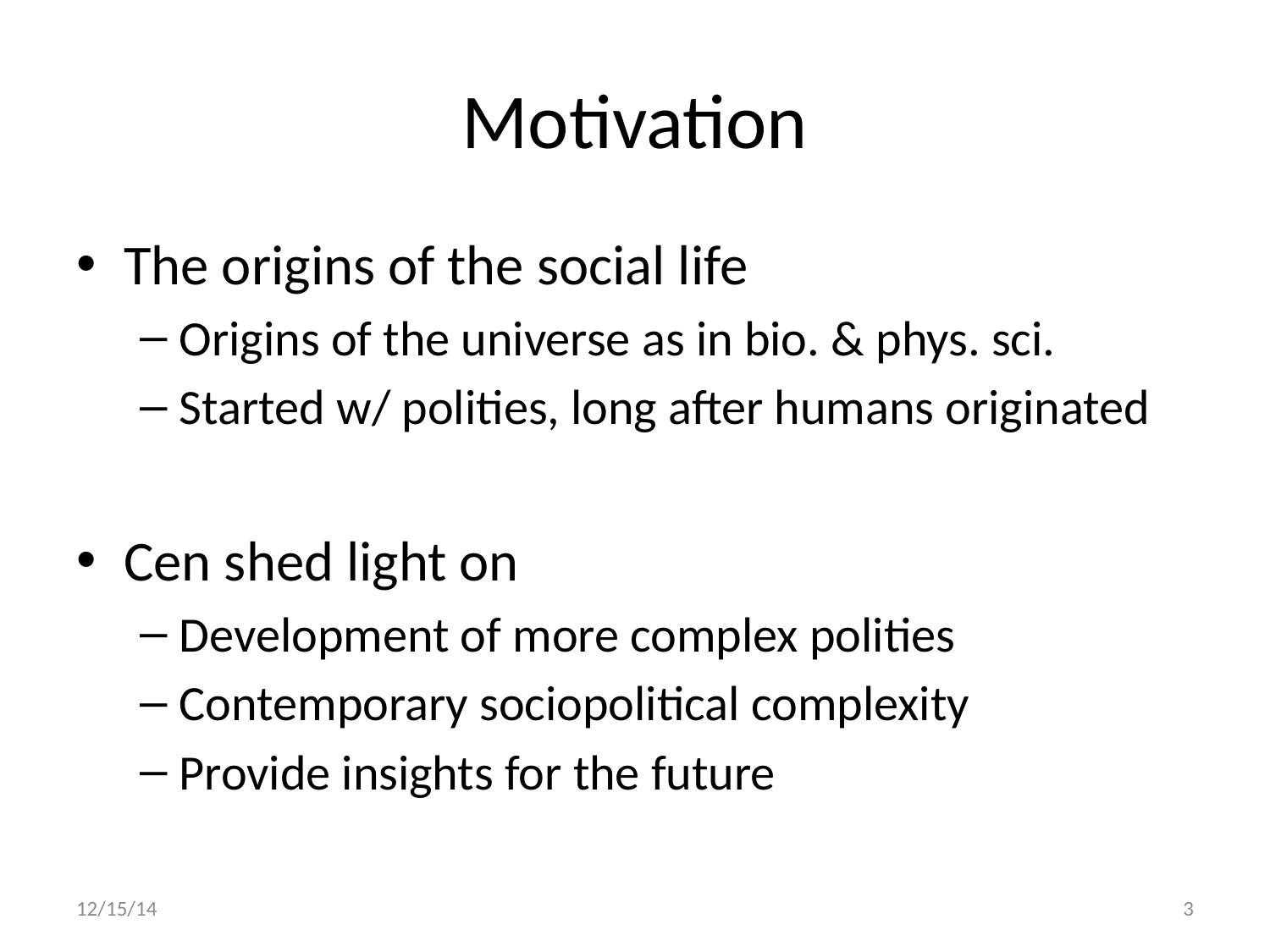

# Motivation
The origins of the social life
Origins of the universe as in bio. & phys. sci.
Started w/ polities, long after humans originated

Cen shed light on
Development of more complex polities
Contemporary sociopolitical complexity
Provide insights for the future
12/15/14
3